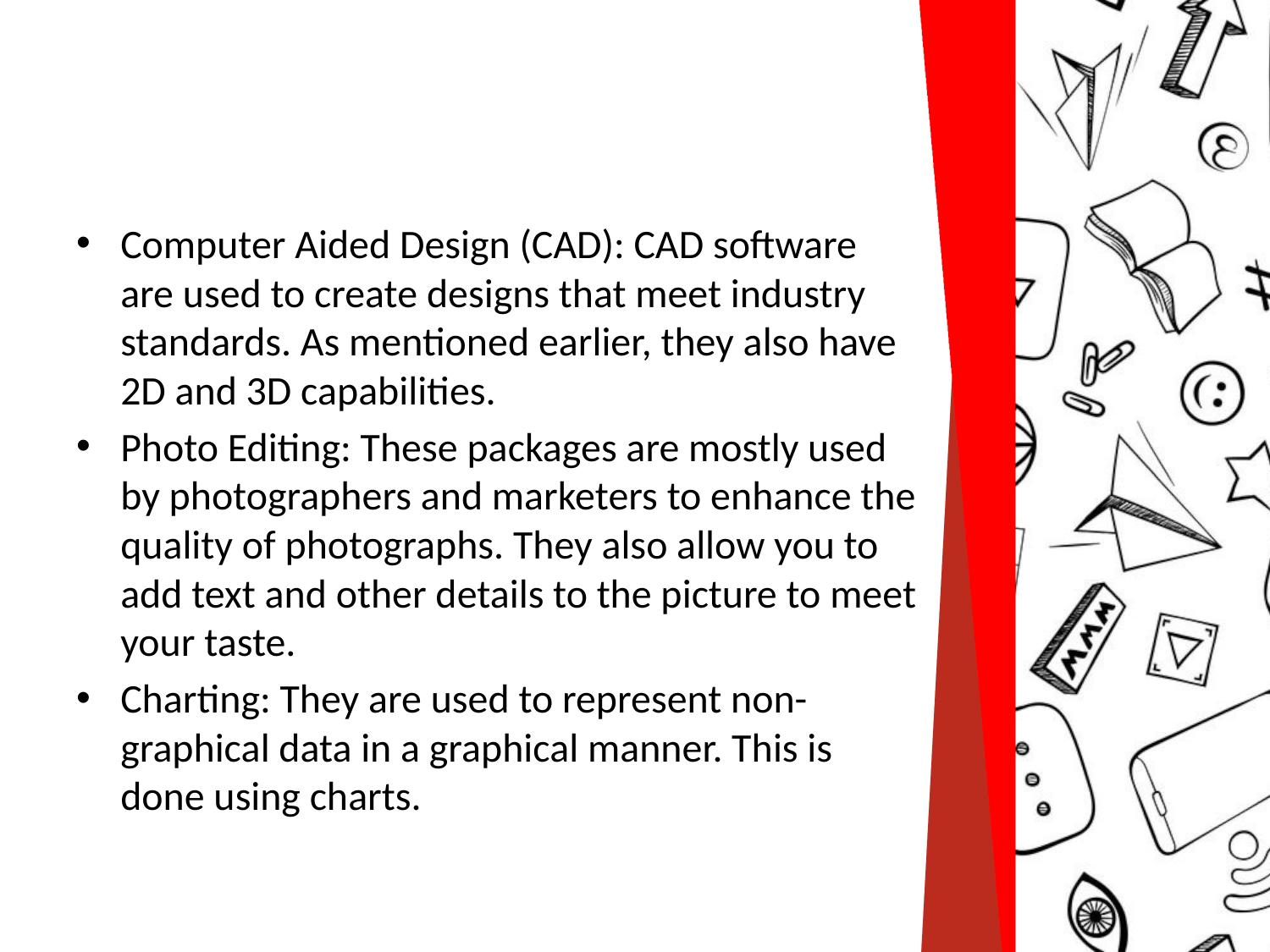

Computer Aided Design (CAD): CAD software are used to create designs that meet industry standards. As mentioned earlier, they also have 2D and 3D capabilities.
Photo Editing: These packages are mostly used by photographers and marketers to enhance the quality of photographs. They also allow you to add text and other details to the picture to meet your taste.
Charting: They are used to represent non-graphical data in a graphical manner. This is done using charts.